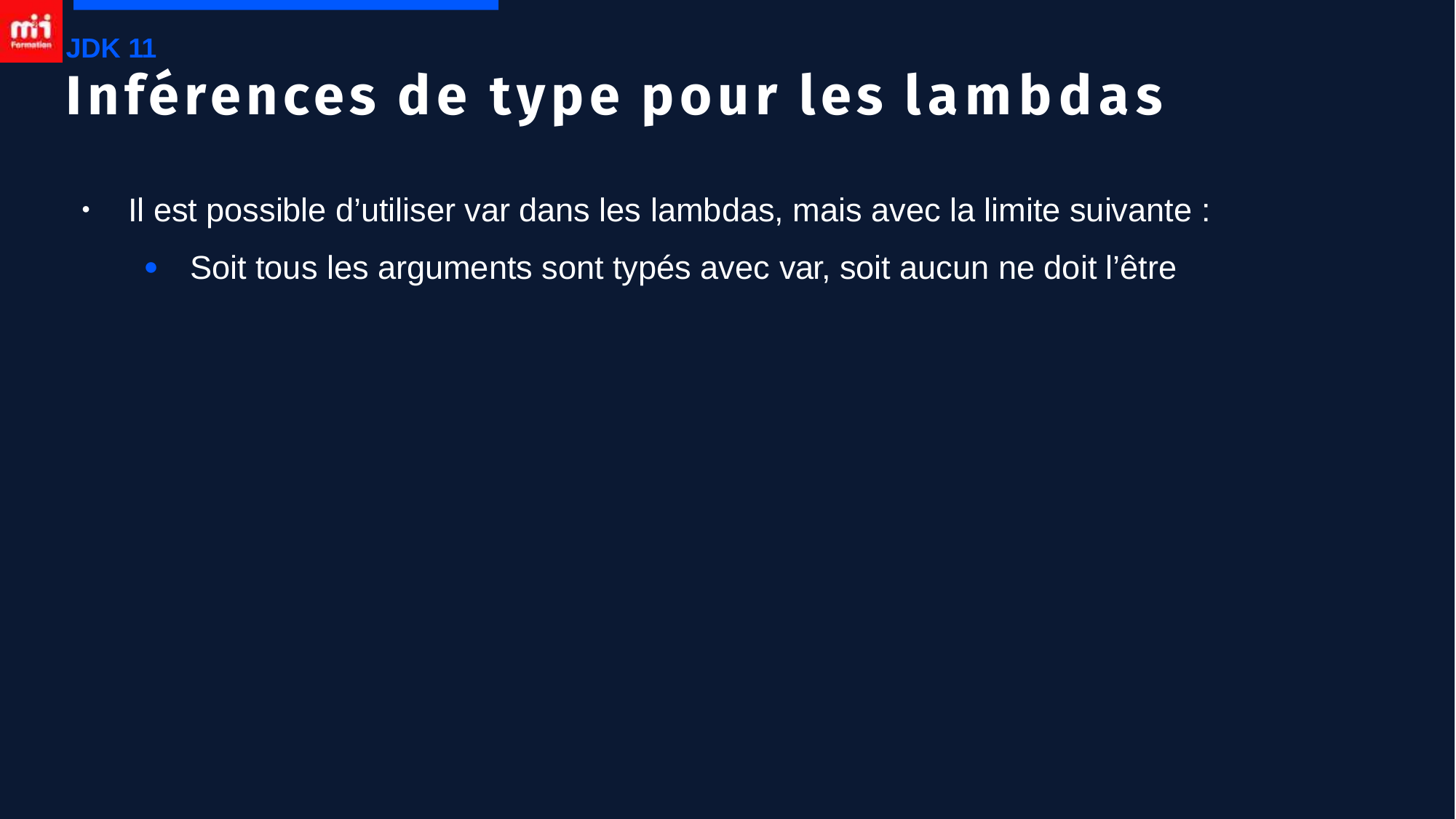

JDK 11
# Inférences de type pour les lambdas
Il est possible d’utiliser var dans les lambdas, mais avec la limite suivante :
Soit tous les arguments sont typés avec var, soit aucun ne doit l’être
●